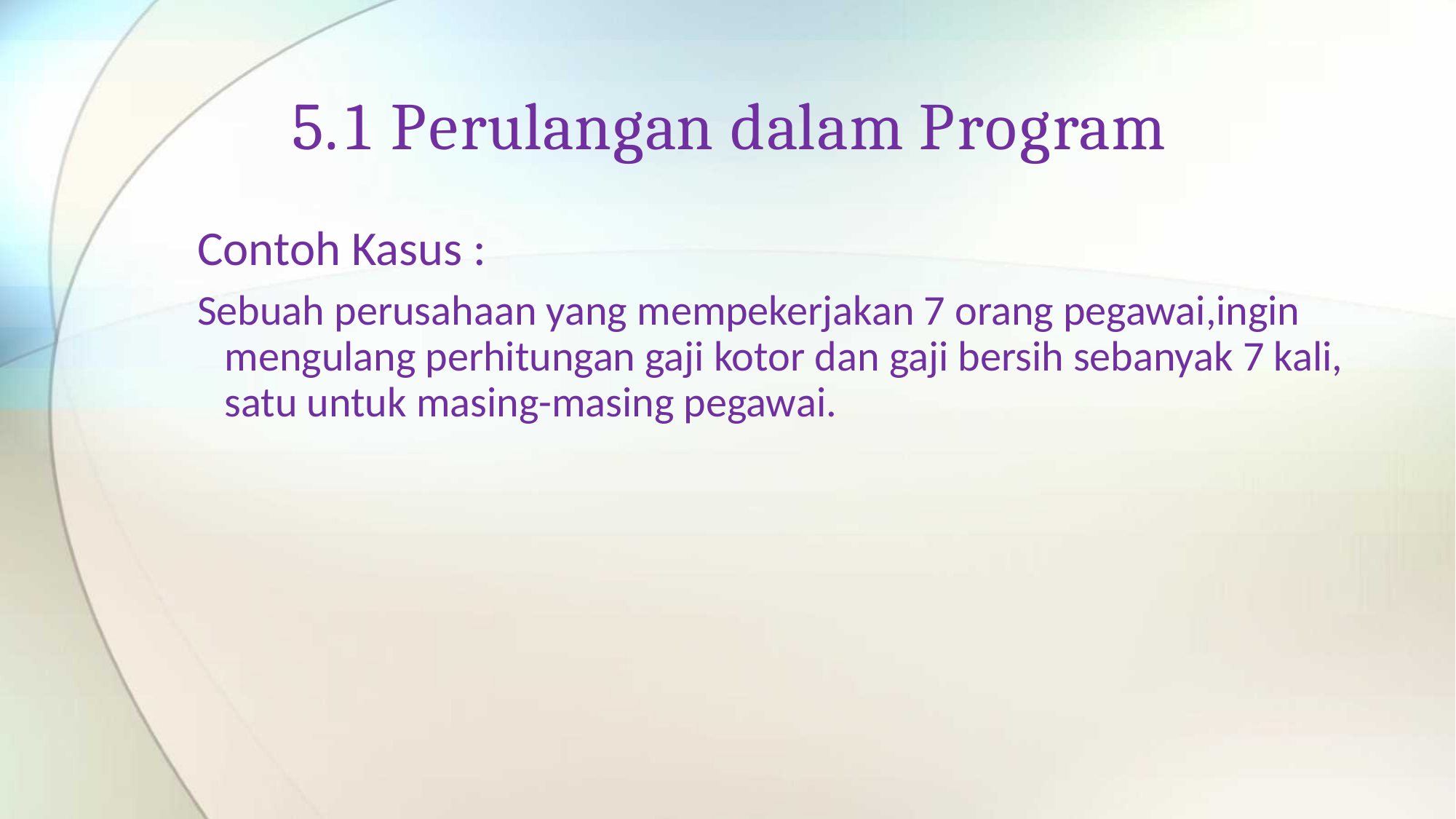

# 5.1 Perulangan dalam Program
Contoh Kasus :
Sebuah perusahaan yang mempekerjakan 7 orang pegawai,ingin mengulang perhitungan gaji kotor dan gaji bersih sebanyak 7 kali, satu untuk masing-masing pegawai.